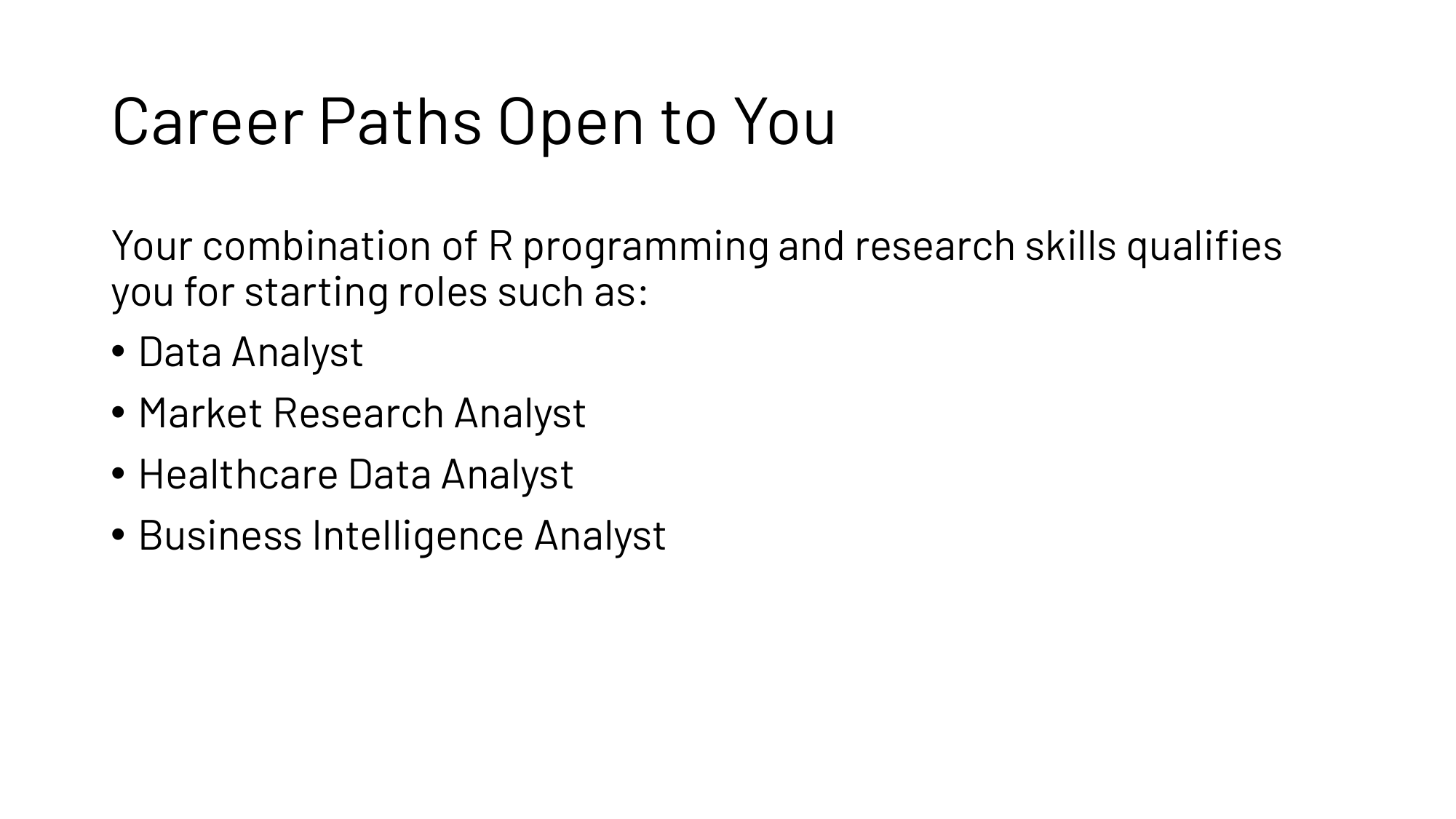

# Career Paths Open to You
Your combination of R programming and research skills qualifies you for starting roles such as:
Data Analyst
Market Research Analyst
Healthcare Data Analyst
Business Intelligence Analyst